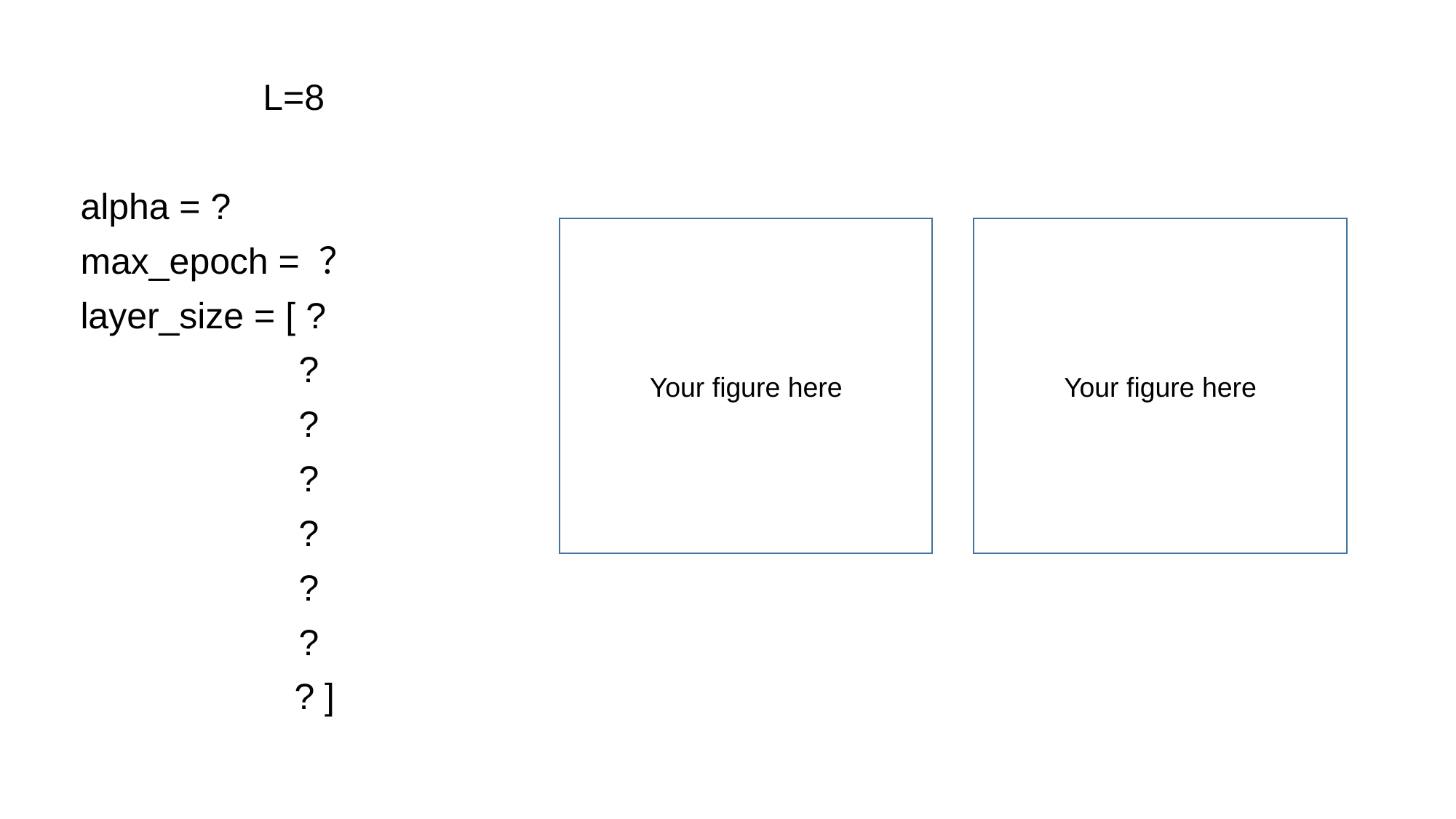

L=8

alpha = ?
max_epoch = ？
layer_size = [ ?
		?
		?
		?
		?
		?
		?
                     ? ]

Your figure here
Your figure here